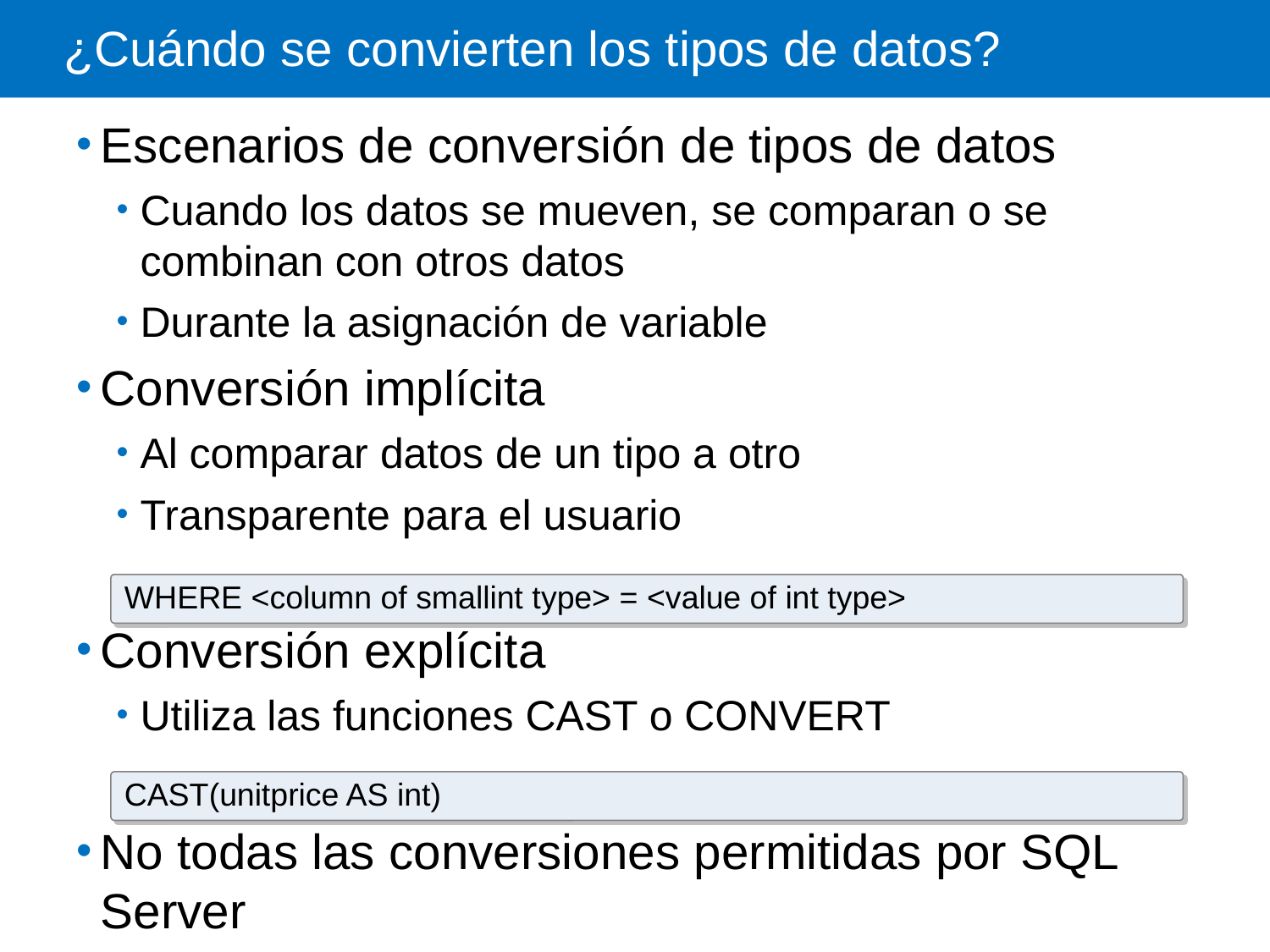

# ¿Cuándo se convierten los tipos de datos?
Escenarios de conversión de tipos de datos
Cuando los datos se mueven, se comparan o se combinan con otros datos
Durante la asignación de variable
Conversión implícita
Al comparar datos de un tipo a otro
Transparente para el usuario

Conversión explícita
Utiliza las funciones CAST o CONVERT

No todas las conversiones permitidas por SQL Server
WHERE <column of smallint type> = <value of int type>
CAST(unitprice AS int)